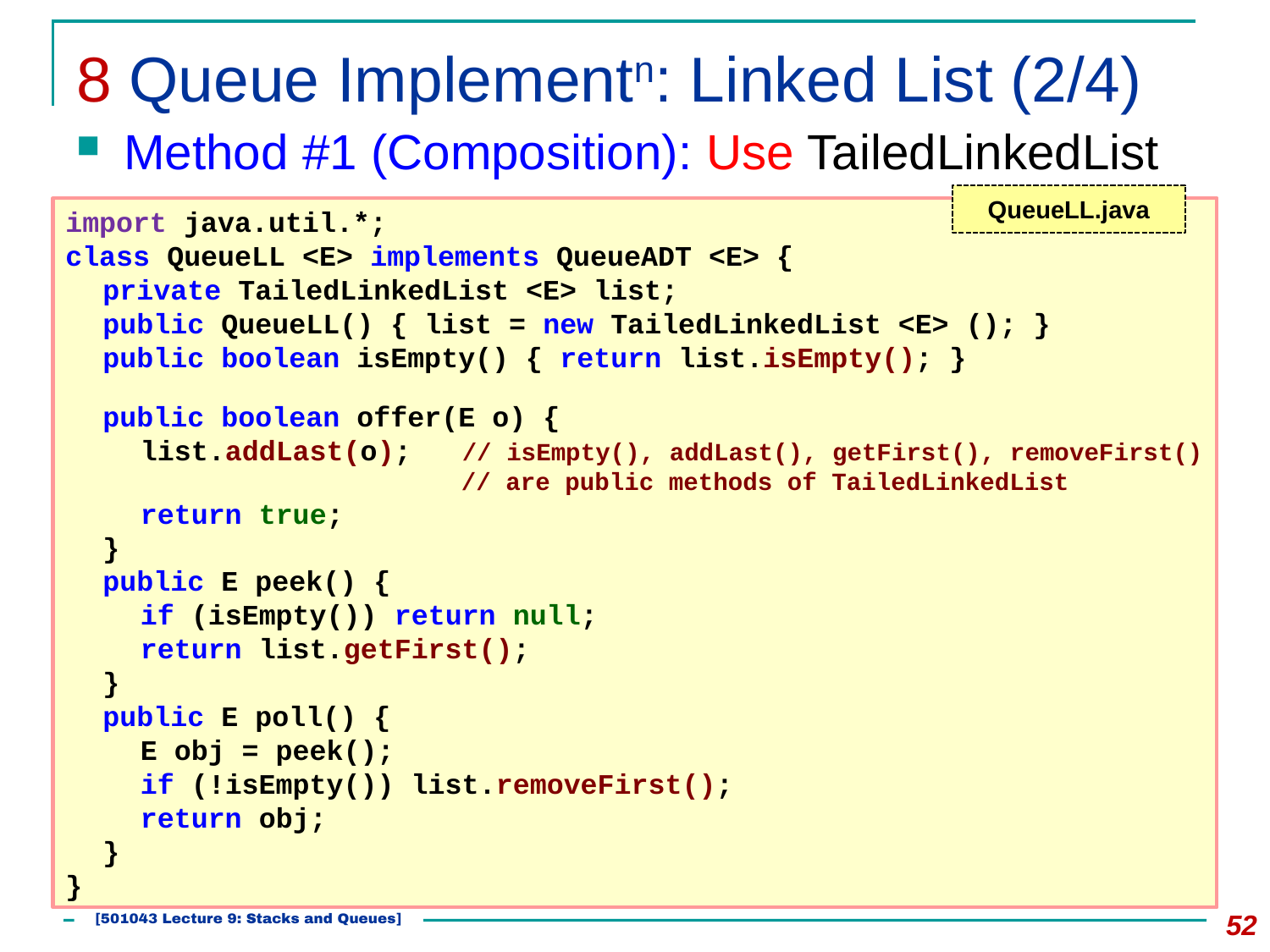

# 8 Queue Implementn: Linked List (2/4)
Method #1 (Composition): Use TailedLinkedList
QueueLL.java
import java.util.*;
class QueueLL <E> implements QueueADT <E> {
	private TailedLinkedList <E> list;
	public QueueLL() { list = new TailedLinkedList <E> (); }
	public boolean isEmpty() { return list.isEmpty(); }

	public boolean offer(E o) {
		list.addLast(o);   // isEmpty(), addLast(), getFirst(), removeFirst()
						 // are public methods of TailedLinkedList
		return true;
	}
	public E peek() {
		if (isEmpty()) return null;
		return list.getFirst();
	}
	public E poll() {
		E obj = peek();
		if (!isEmpty()) list.removeFirst();
		return obj;
	}
}
52
[501043 Lecture 9: Stacks and Queues]